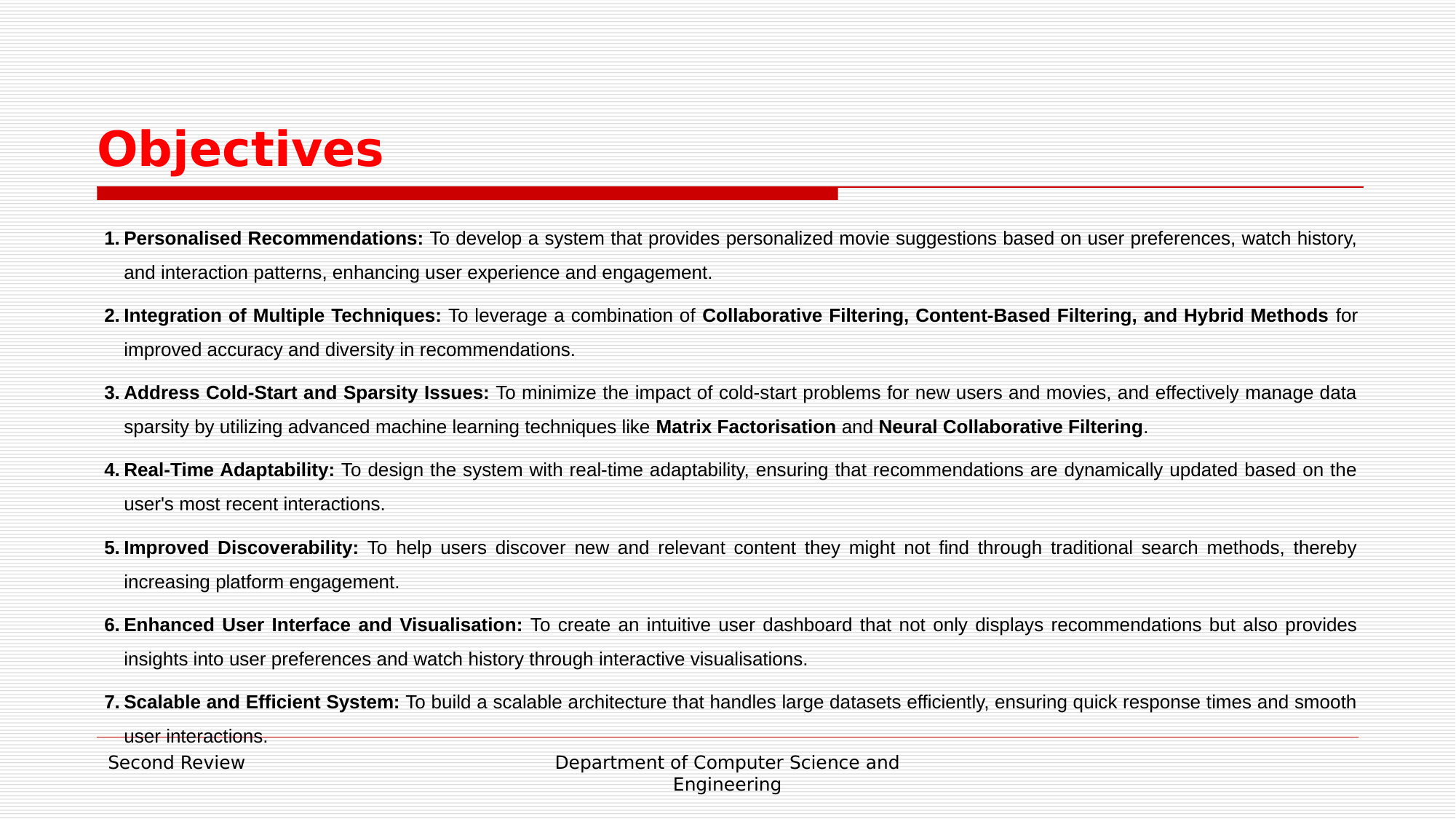

# Objectives
Personalised Recommendations: To develop a system that provides personalized movie suggestions based on user preferences, watch history, and interaction patterns, enhancing user experience and engagement.
Integration of Multiple Techniques: To leverage a combination of Collaborative Filtering, Content-Based Filtering, and Hybrid Methods for improved accuracy and diversity in recommendations.
Address Cold-Start and Sparsity Issues: To minimize the impact of cold-start problems for new users and movies, and effectively manage data sparsity by utilizing advanced machine learning techniques like Matrix Factorisation and Neural Collaborative Filtering.
Real-Time Adaptability: To design the system with real-time adaptability, ensuring that recommendations are dynamically updated based on the user's most recent interactions.
Improved Discoverability: To help users discover new and relevant content they might not find through traditional search methods, thereby increasing platform engagement.
Enhanced User Interface and Visualisation: To create an intuitive user dashboard that not only displays recommendations but also provides insights into user preferences and watch history through interactive visualisations.
Scalable and Efficient System: To build a scalable architecture that handles large datasets efficiently, ensuring quick response times and smooth user interactions.
Second Review
Department of Computer Science and Engineering
4